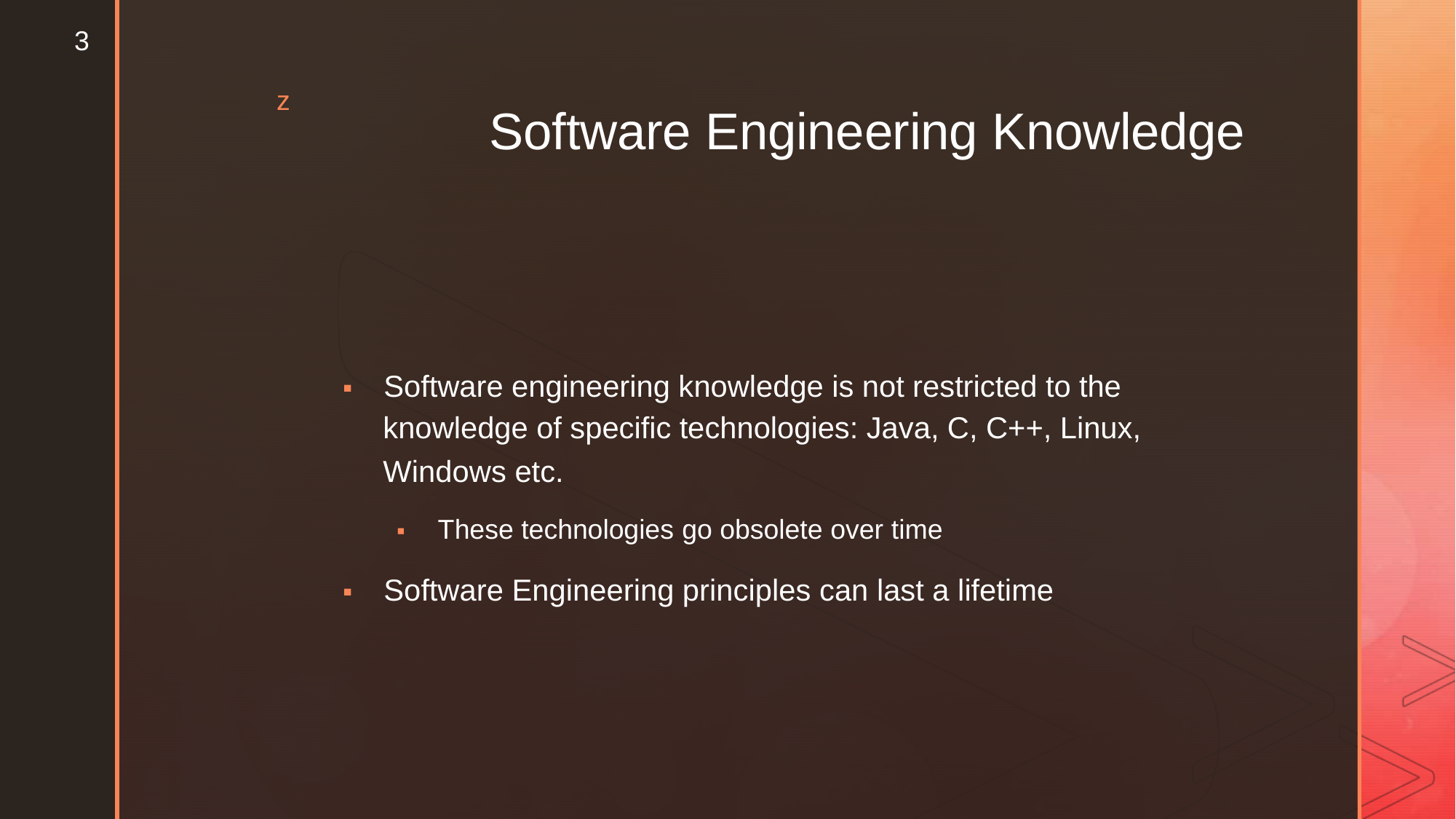

3
z
Software Engineering Knowledge

▪  Software engineering knowledge is not restricted to the
knowledge of specific technologies: Java, C, C++, Linux,
Windows etc.
▪   These technologies go obsolete over time
▪  Software Engineering principles can last a lifetime